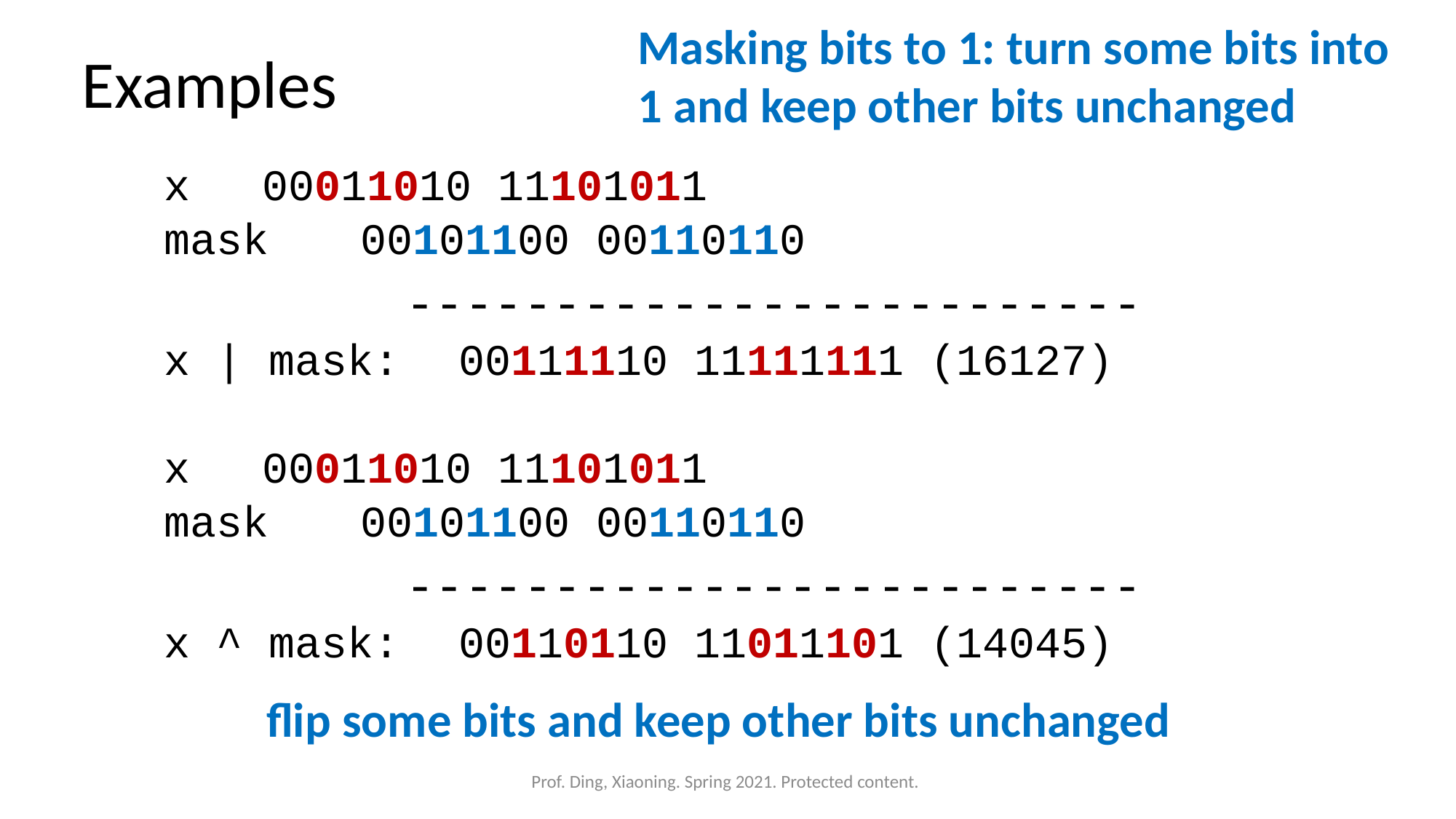

# Examples
Masking bits to 1: turn some bits into 1 and keep other bits unchanged
x 			00011010 11101011
mask  		00101100 00110110
			-------------------------
x | mask:		00111110 11111111 (16127)

x 			00011010 11101011
mask   		00101100 00110110
			-------------------------
x ^ mask: 	00110110 11011101 (14045)

flip some bits and keep other bits unchanged
Prof. Ding, Xiaoning. Spring 2021. Protected content.